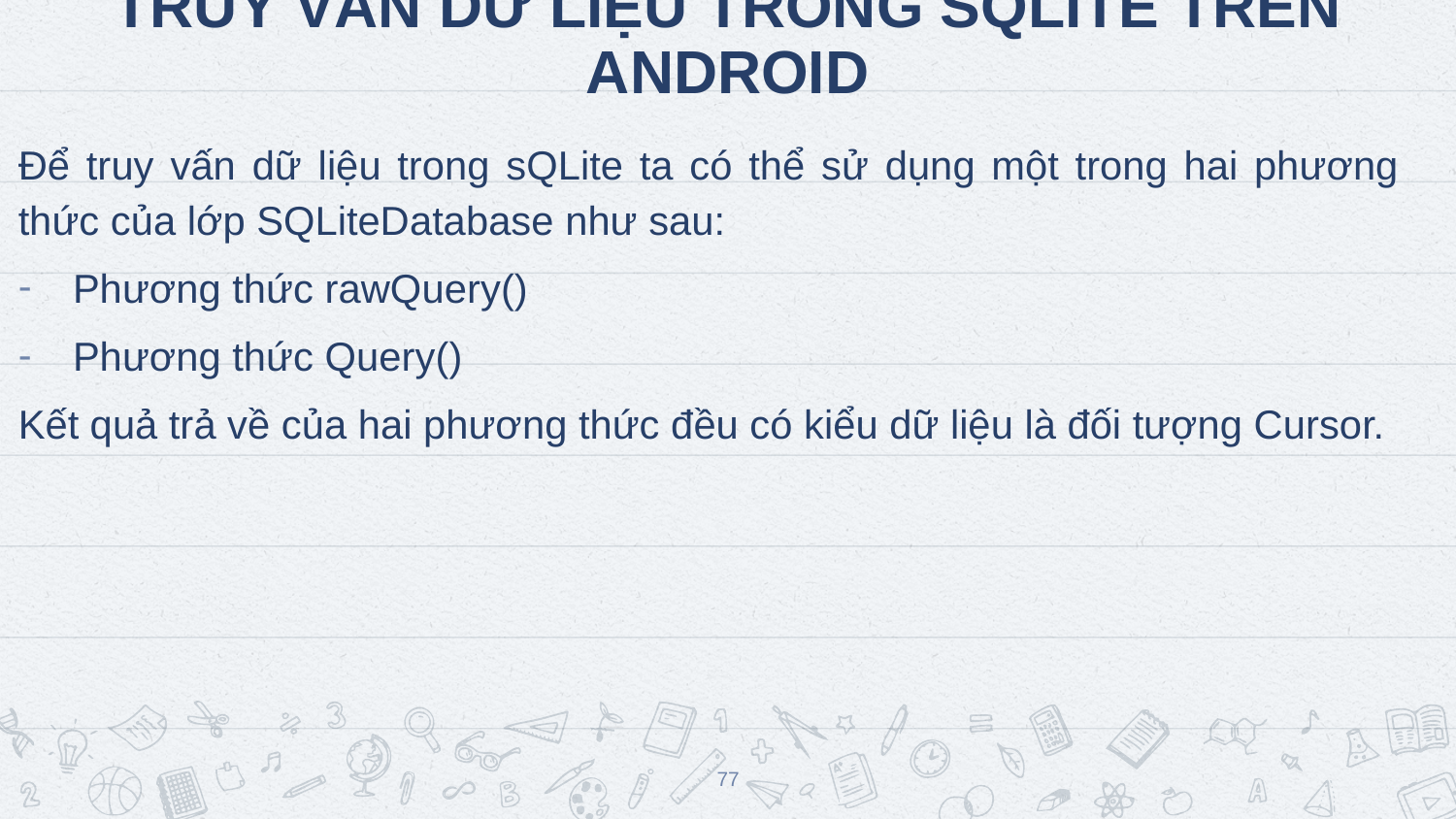

# TRUY VẤN DỮ LIỆU TRONG SQLITE TRÊN ANDROID
Để truy vấn dữ liệu trong sQLite ta có thể sử dụng một trong hai phương thức của lớp SQLiteDatabase như sau:
Phương thức rawQuery()
Phương thức Query()
Kết quả trả về của hai phương thức đều có kiểu dữ liệu là đối tượng Cursor.
77